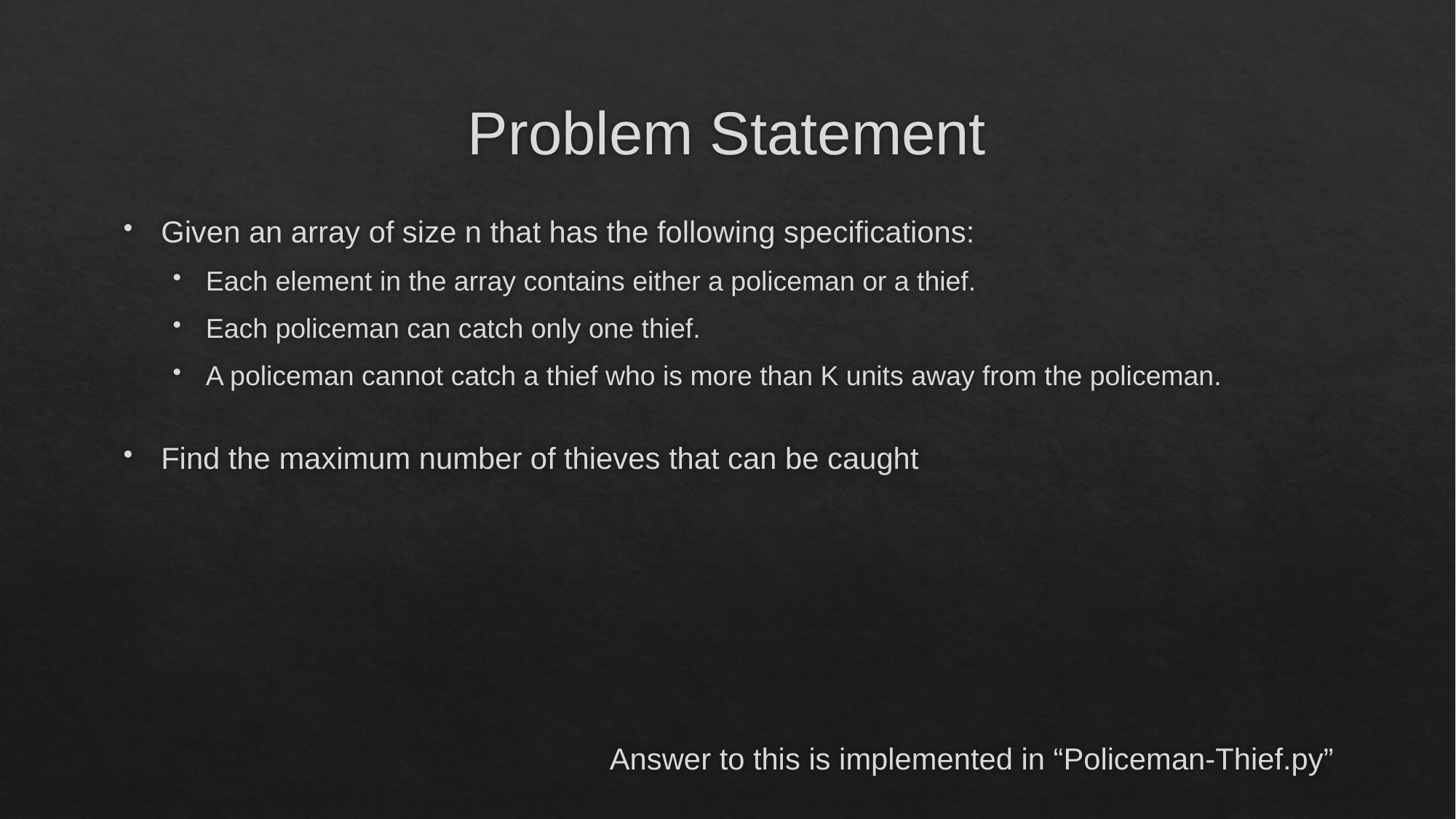

# Problem Statement
Given an array of size n that has the following specifications:
Each element in the array contains either a policeman or a thief.
Each policeman can catch only one thief.
A policeman cannot catch a thief who is more than K units away from the policeman.
Find the maximum number of thieves that can be caught

Answer to this is implemented in “Policeman-Thief.py”